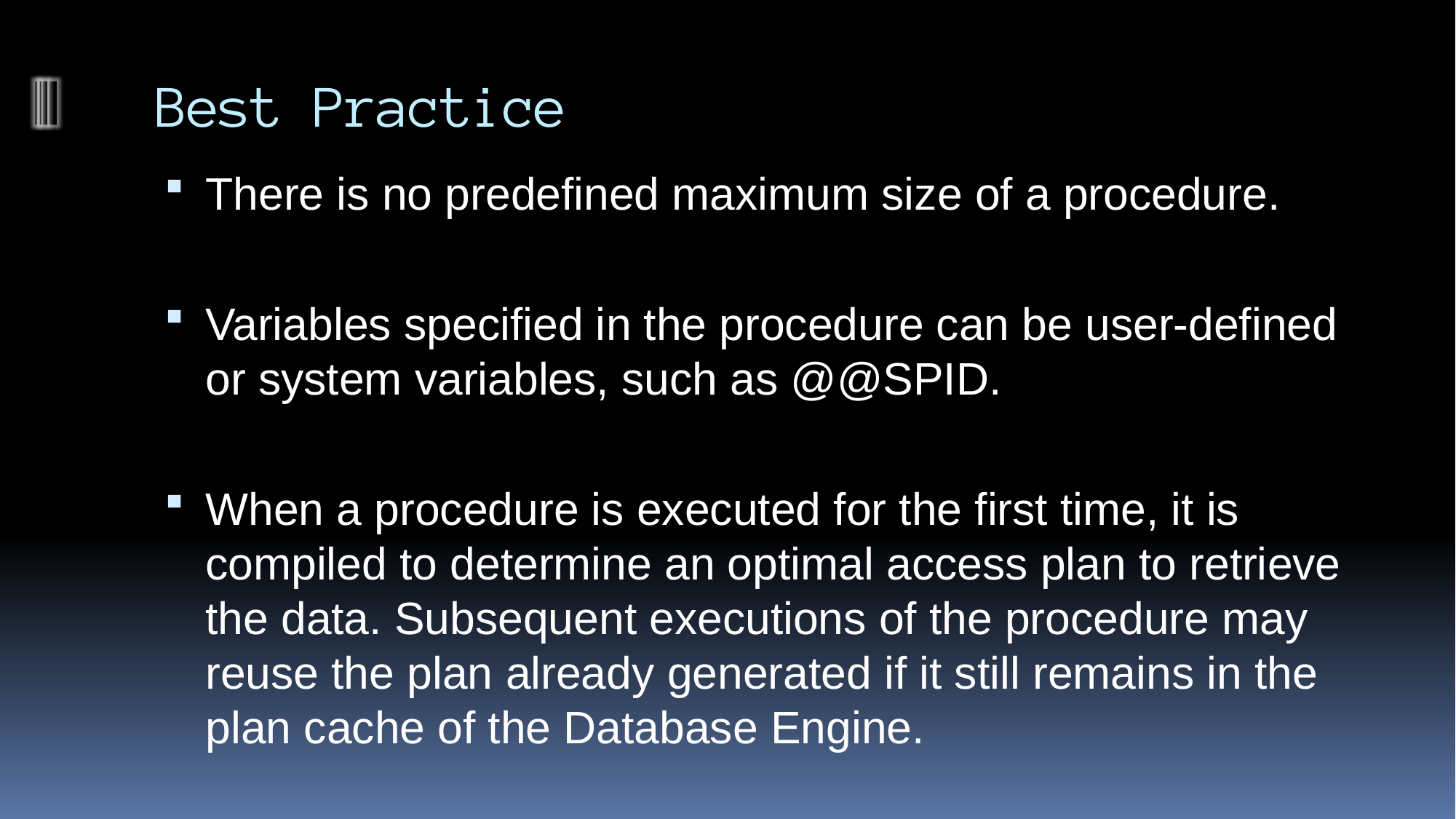

# Best Practice
There is no predefined maximum size of a procedure.

Variables specified in the procedure can be user-defined or system variables, such as @@SPID.

When a procedure is executed for the first time, it is compiled to determine an optimal access plan to retrieve the data. Subsequent executions of the procedure may reuse the plan already generated if it still remains in the plan cache of the Database Engine.